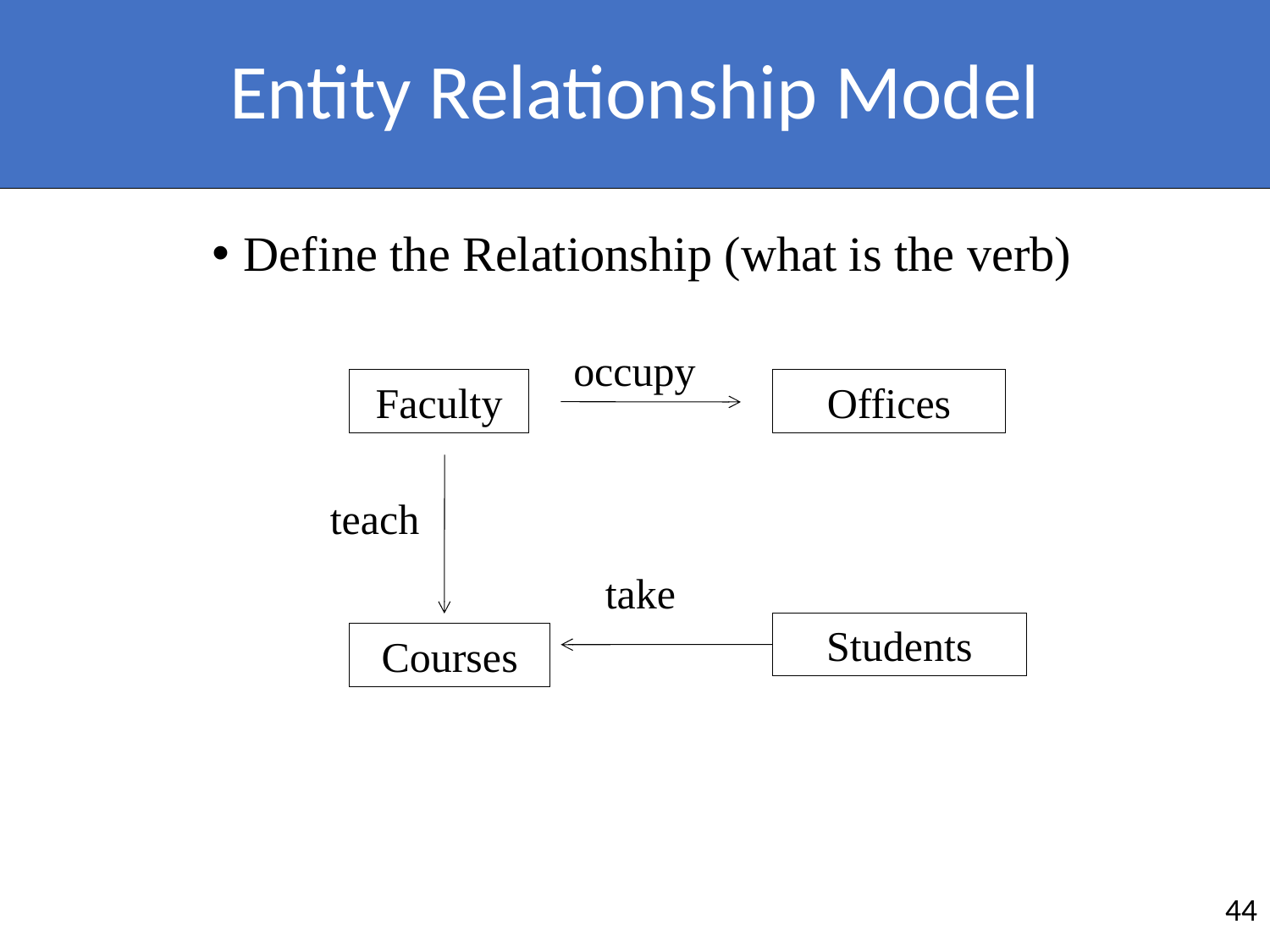

# Entity Relationship Model
Define the Relationship (what is the verb)

occupy
Faculty
Offices
teach
take
Students
Courses
44